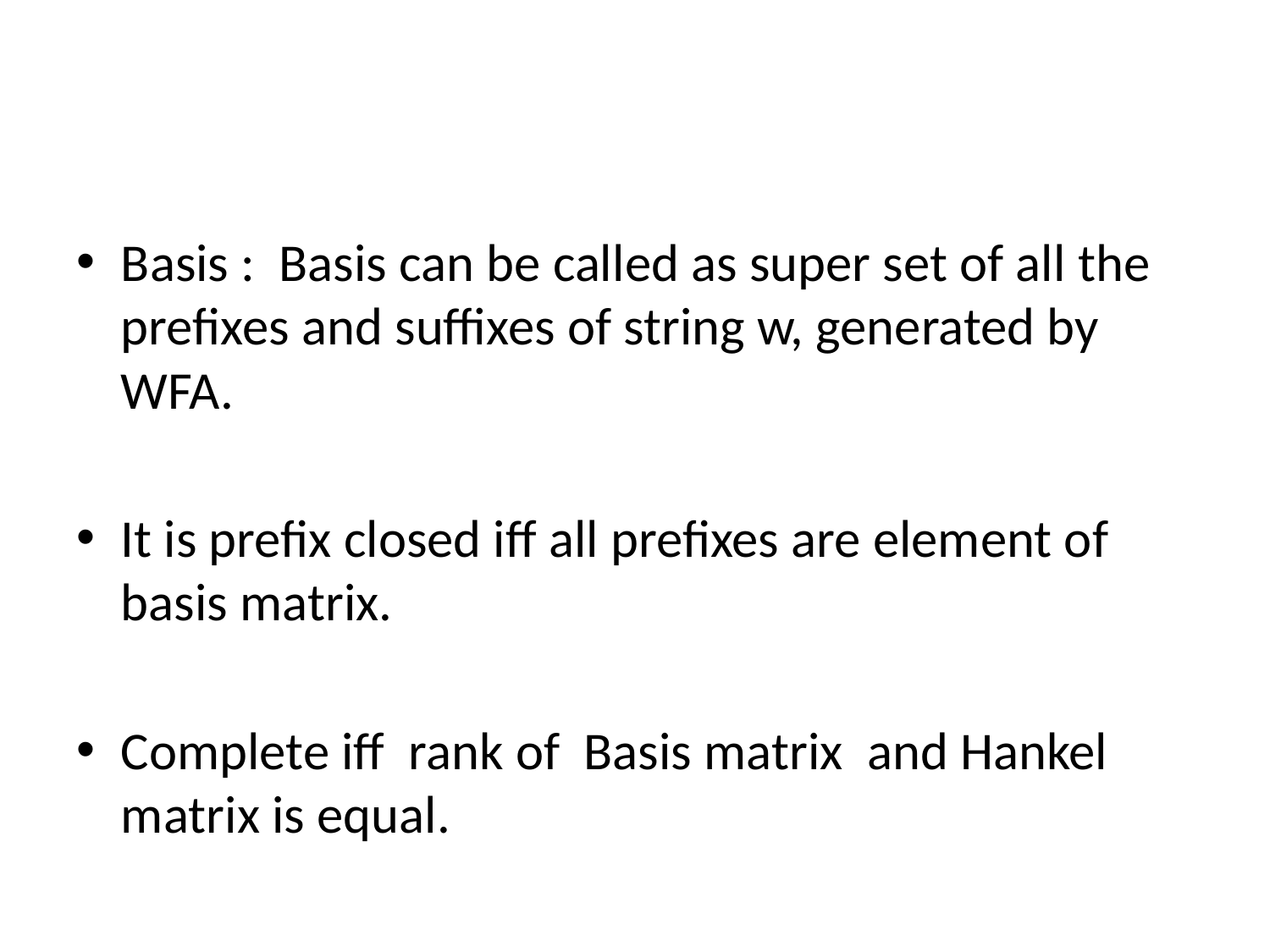

Basis :  Basis can be called as super set of all the prefixes and suffixes of string w, generated by WFA.

It is prefix closed iff all prefixes are element of basis matrix.

Complete iff  rank of  Basis matrix  and Hankel matrix is equal.